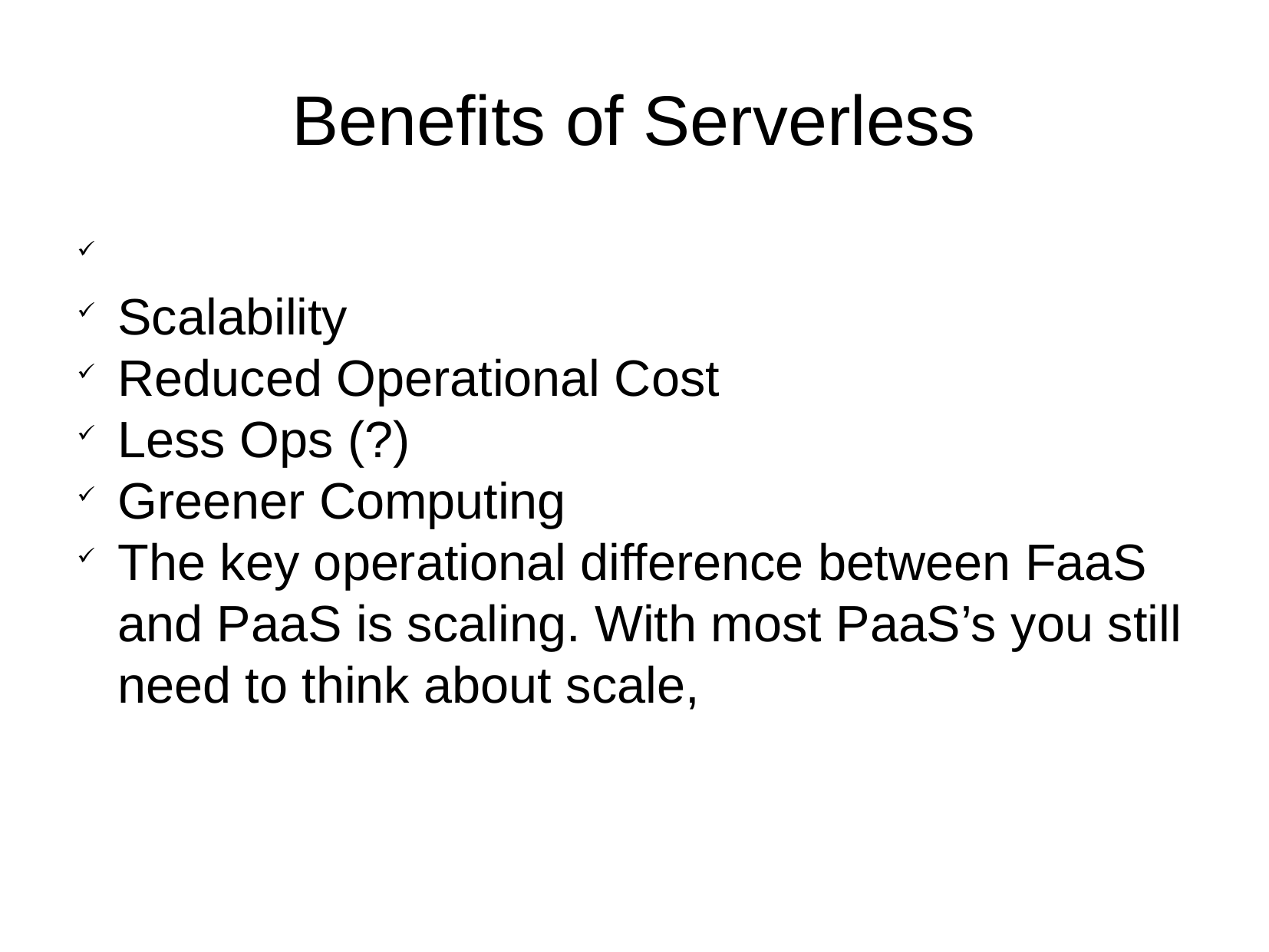

Benefits of Serverless

Scalability
Reduced Operational Cost
Less Ops (?)
Greener Computing
The key operational difference between FaaS and PaaS is scaling. With most PaaS’s you still need to think about scale,